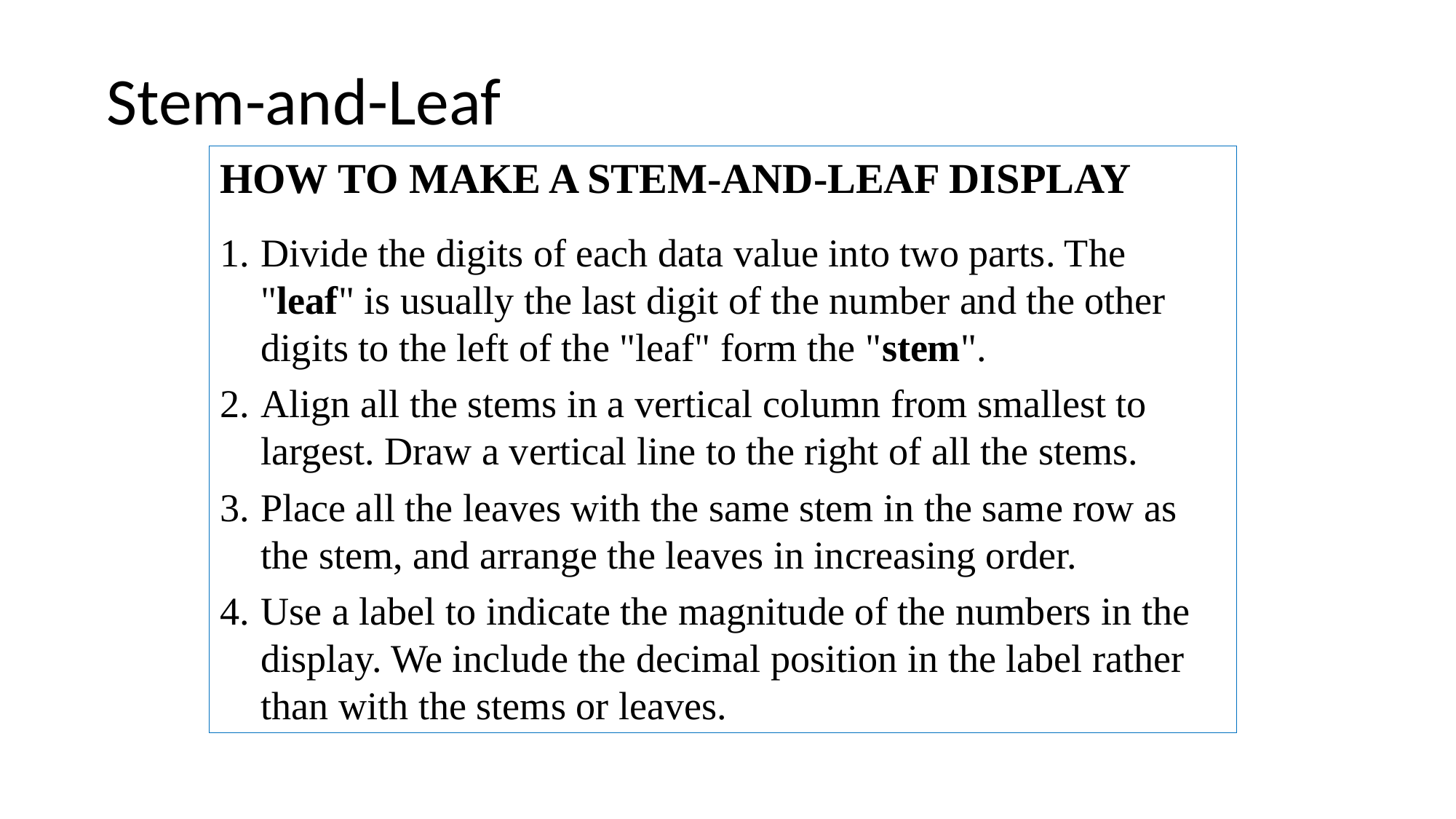

# Stem-and-Leaf
HOW TO MAKE A STEM-AND-LEAF DISPLAY

Divide the digits of each data value into two parts. The "leaf" is usually the last digit of the number and the other digits to the left of the "leaf" form the "stem".
Align all the stems in a vertical column from smallest to largest. Draw a vertical line to the right of all the stems.
Place all the leaves with the same stem in the same row as the stem, and arrange the leaves in increasing order.
Use a label to indicate the magnitude of the numbers in the display. We include the decimal position in the label rather than with the stems or leaves.